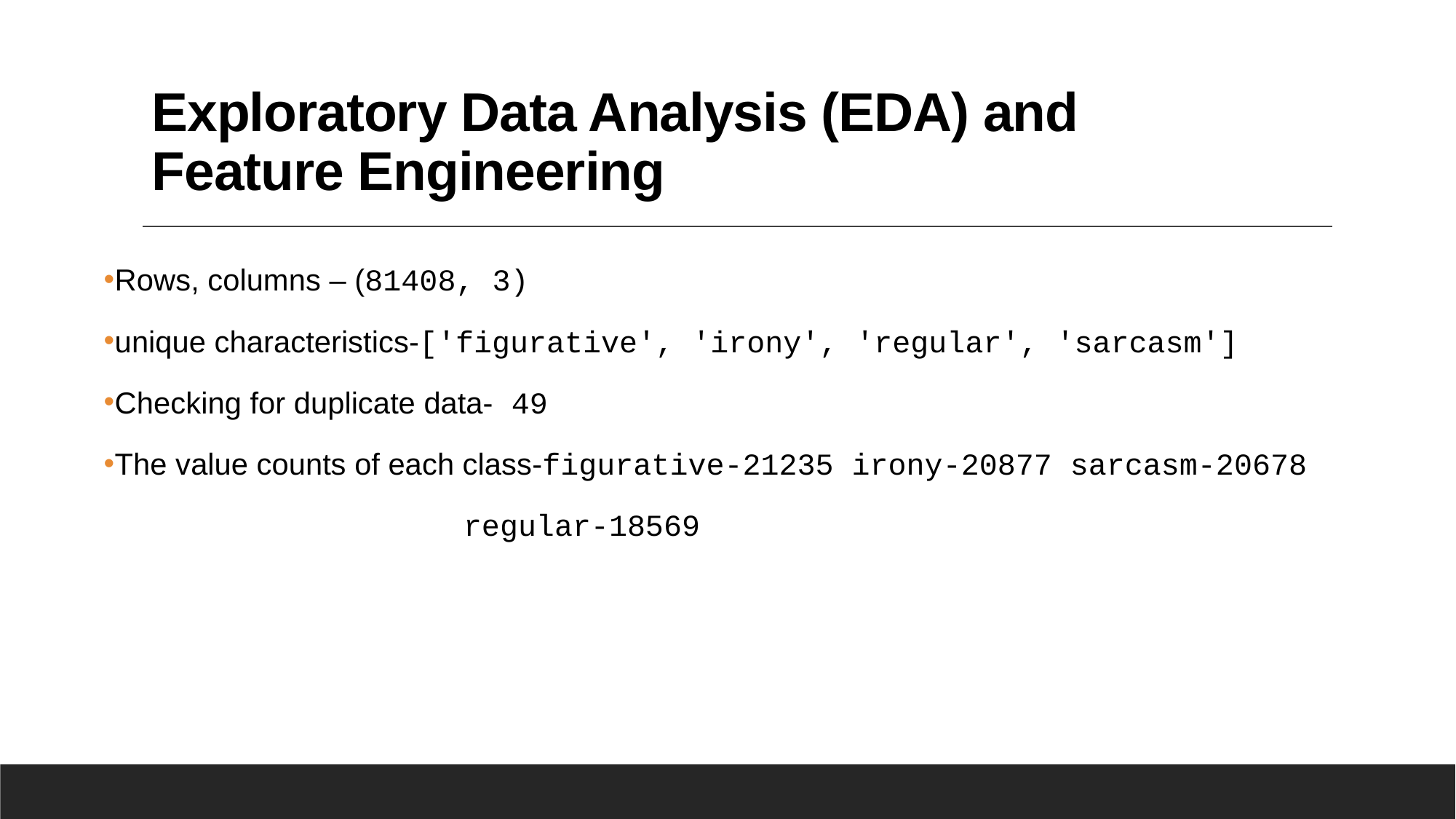

# Exploratory Data Analysis (EDA) and Feature Engineering
Rows, columns – (81408, 3)
unique characteristics-['figurative', 'irony', 'regular', 'sarcasm']
Checking for duplicate data- 49
The value counts of each class-figurative-21235 irony-20877 sarcasm-20678
                                           regular-18569